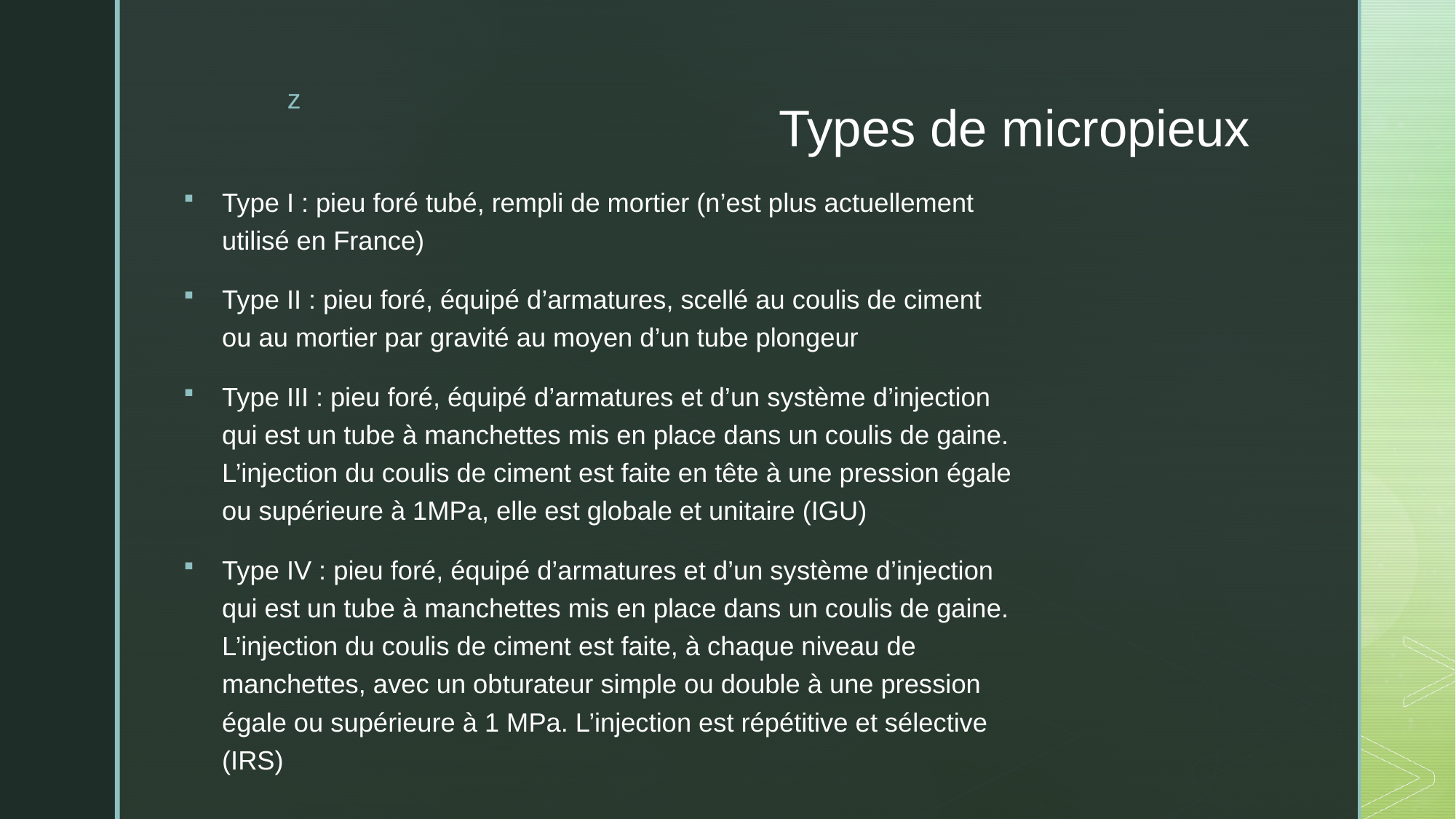

# Types de micropieux
Type I : pieu foré tubé, rempli de mortier (n’est plus actuellement utilisé en France)
Type II : pieu foré, équipé d’armatures, scellé au coulis de ciment ou au mortier par gravité au moyen d’un tube plongeur
Type III : pieu foré, équipé d’armatures et d’un système d’injection qui est un tube à manchettes mis en place dans un coulis de gaine. L’injection du coulis de ciment est faite en tête à une pression égale ou supérieure à 1MPa, elle est globale et unitaire (IGU)
Type IV : pieu foré, équipé d’armatures et d’un système d’injection qui est un tube à manchettes mis en place dans un coulis de gaine. L’injection du coulis de ciment est faite, à chaque niveau de manchettes, avec un obturateur simple ou double à une pression égale ou supérieure à 1 MPa. L’injection est répétitive et sélective (IRS)